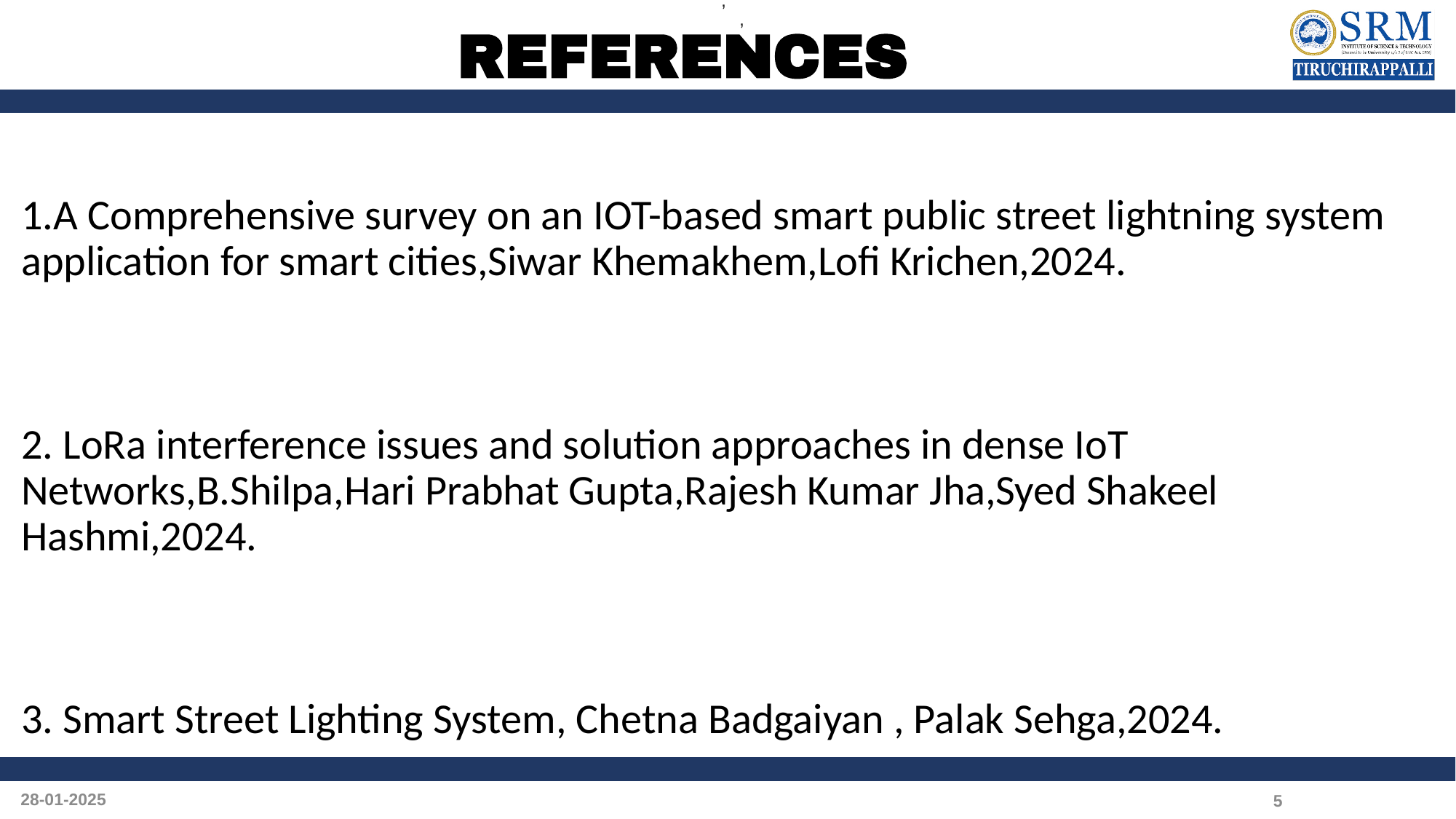

,
,
# REFERENCES

1.A Comprehensive survey on an IOT-based smart public street lightning system application for smart cities,Siwar Khemakhem,Lofi Krichen,2024.

2. LoRa interference issues and solution approaches in dense IoT Networks,B.Shilpa,Hari Prabhat Gupta,Rajesh Kumar Jha,Syed Shakeel Hashmi,2024.

3. Smart Street Lighting System, Chetna Badgaiyan , Palak Sehga,2024.
28-01-2025
5